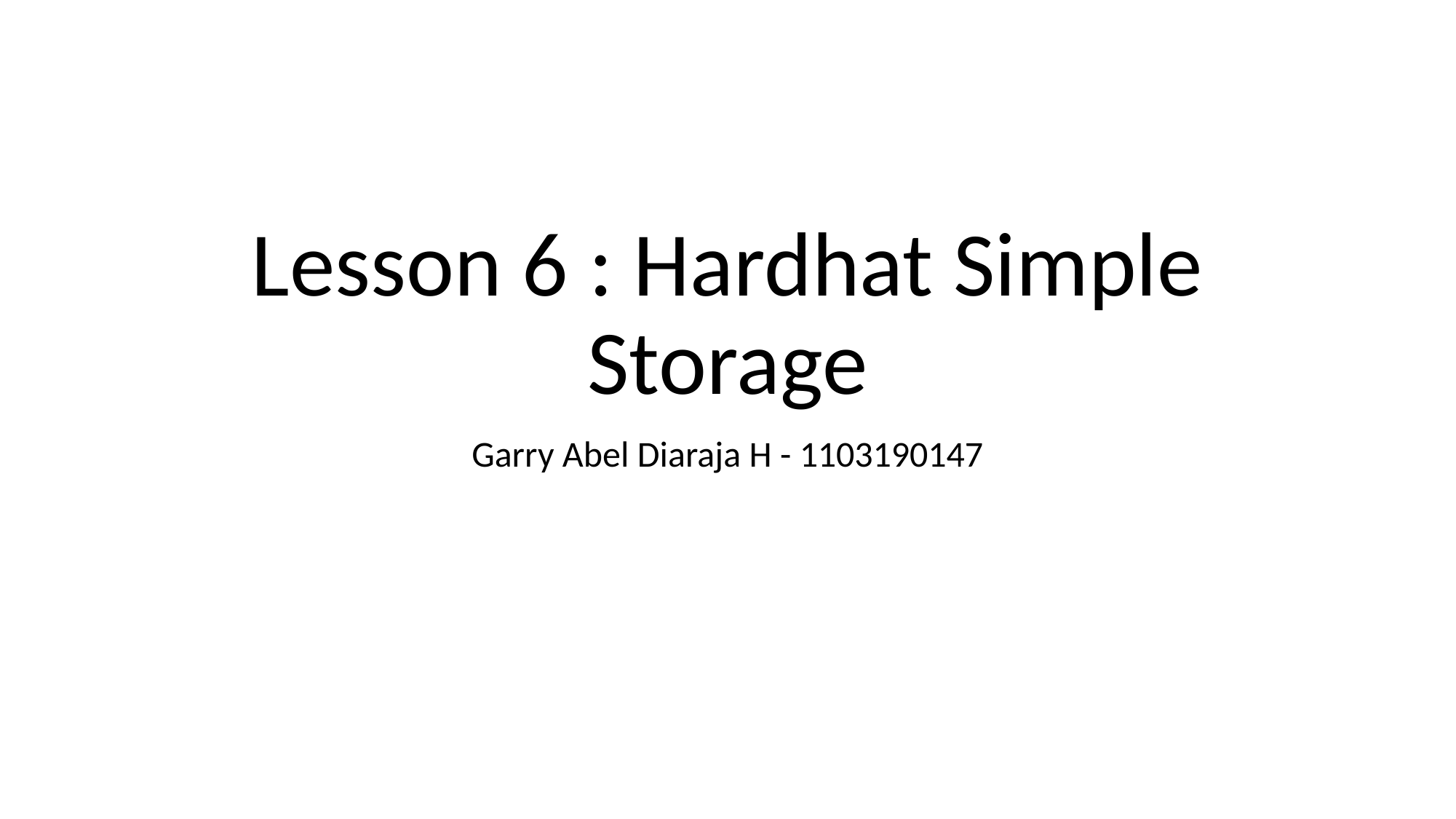

# Lesson 6 : Hardhat Simple Storage
Garry Abel Diaraja H - 1103190147